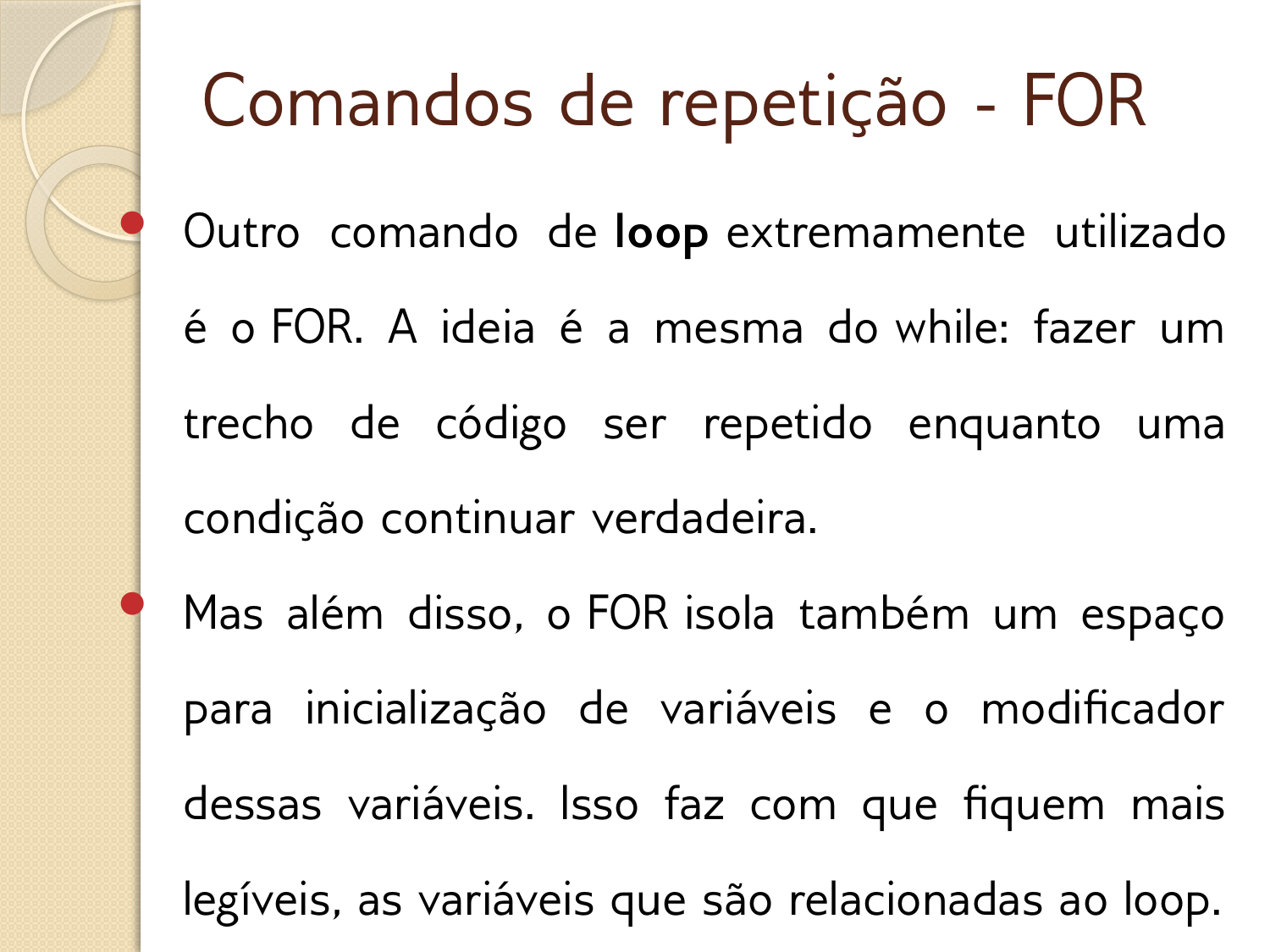

# Comandos de repetição - FOR
Outro comando de loop extremamente utilizado é o FOR. A ideia é a mesma do while: fazer um trecho de código ser repetido enquanto uma condição continuar verdadeira.
Mas além disso, o FOR isola também um espaço para inicialização de variáveis e o modificador dessas variáveis. Isso faz com que fiquem mais legíveis, as variáveis que são relacionadas ao loop.